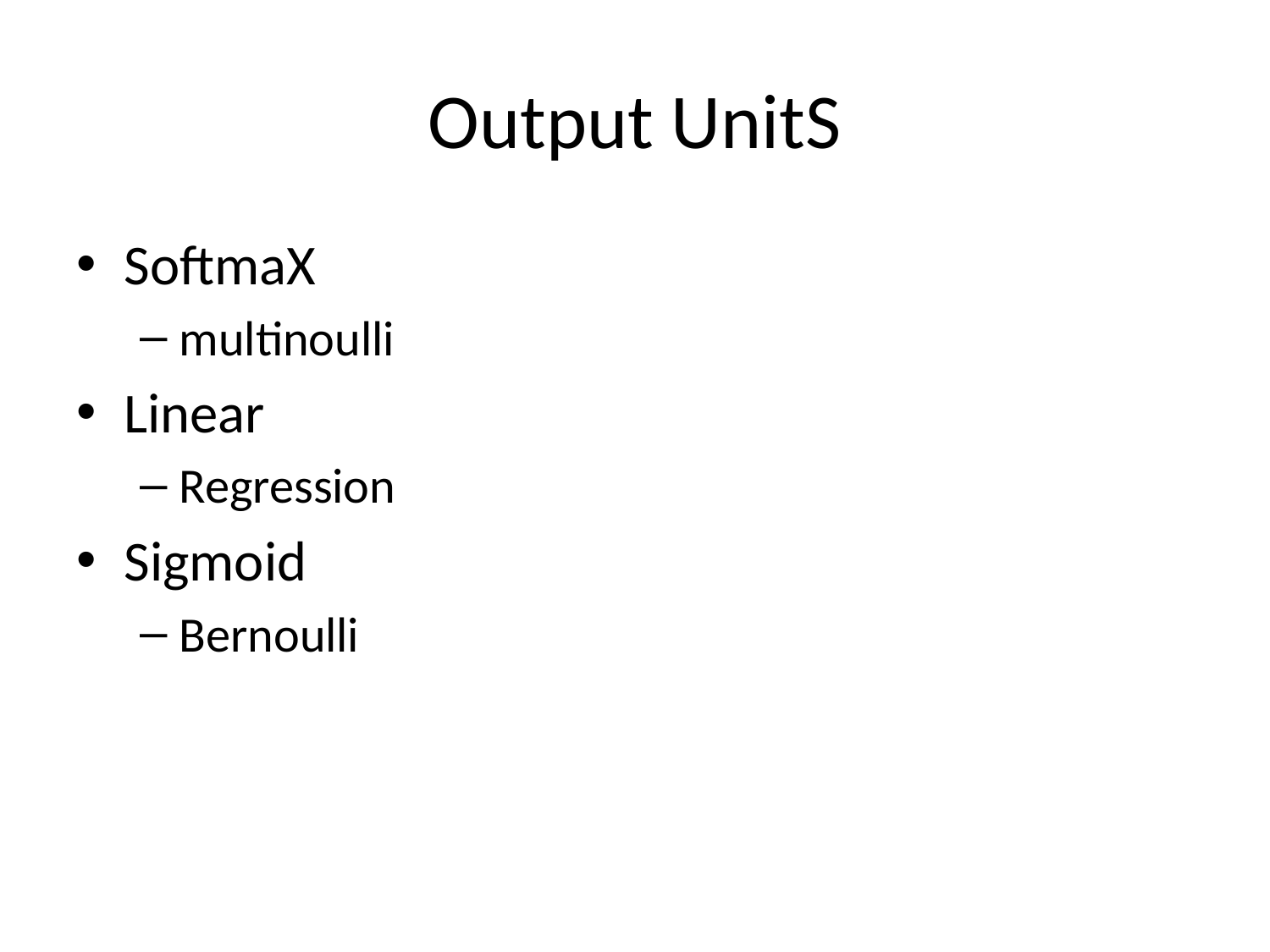

# Output UnitS
SoftmaX
multinoulli
Linear
Regression
Sigmoid
Bernoulli